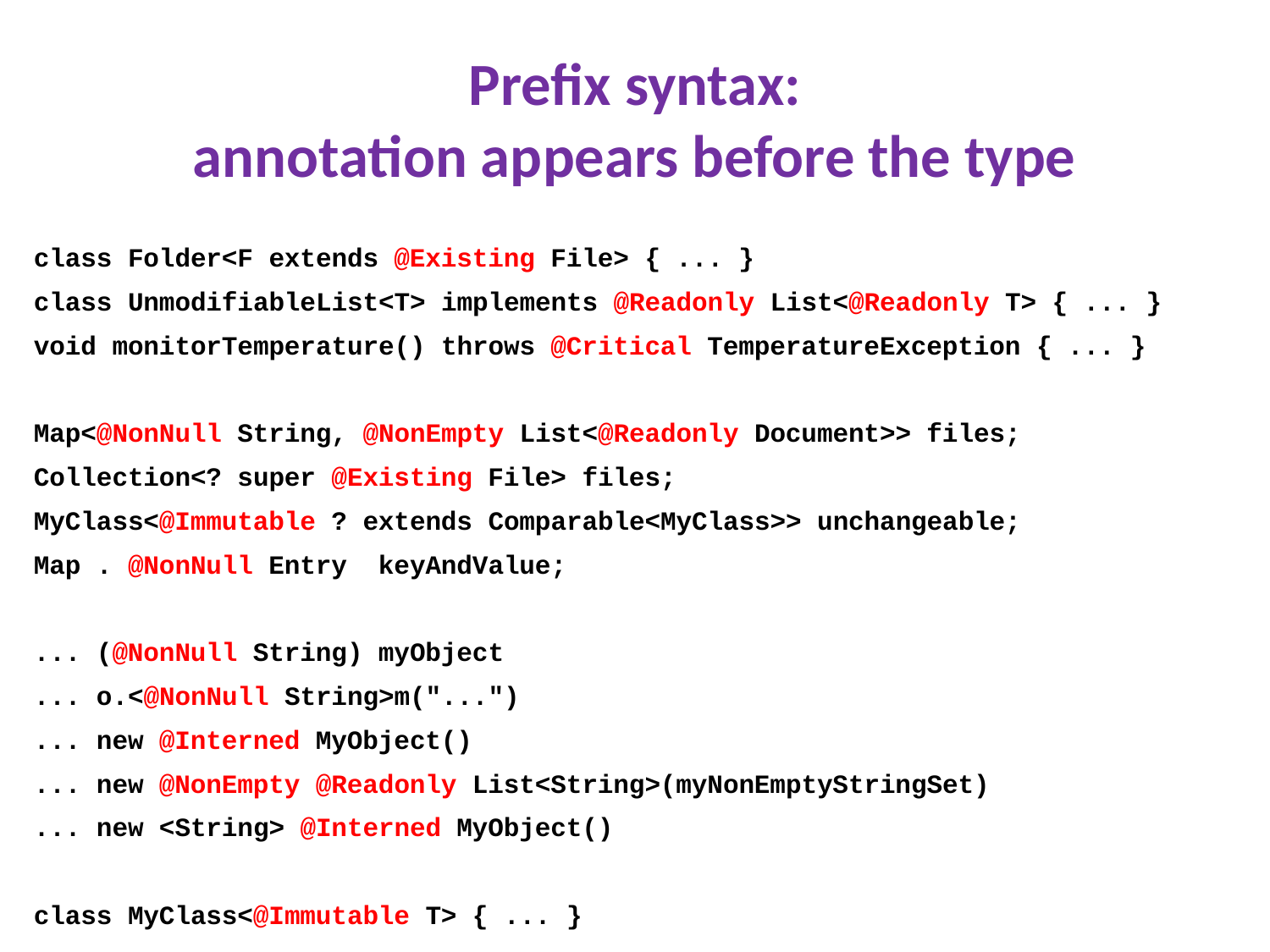

# Prefix syntax: annotation appears before the type
class Folder<F extends @Existing File> { ... }
class UnmodifiableList<T> implements @Readonly List<@Readonly T> { ... }
void monitorTemperature() throws @Critical TemperatureException { ... }

Map<@NonNull String, @NonEmpty List<@Readonly Document>> files;
Collection<? super @Existing File> files;
MyClass<@Immutable ? extends Comparable<MyClass>> unchangeable;
Map . @NonNull Entry  keyAndValue;

... (@NonNull String) myObject
... o.<@NonNull String>m("...")
... new @Interned MyObject()
... new @NonEmpty @Readonly List<String>(myNonEmptyStringSet)
... new <String> @Interned MyObject()

class MyClass<@Immutable T> { ... }